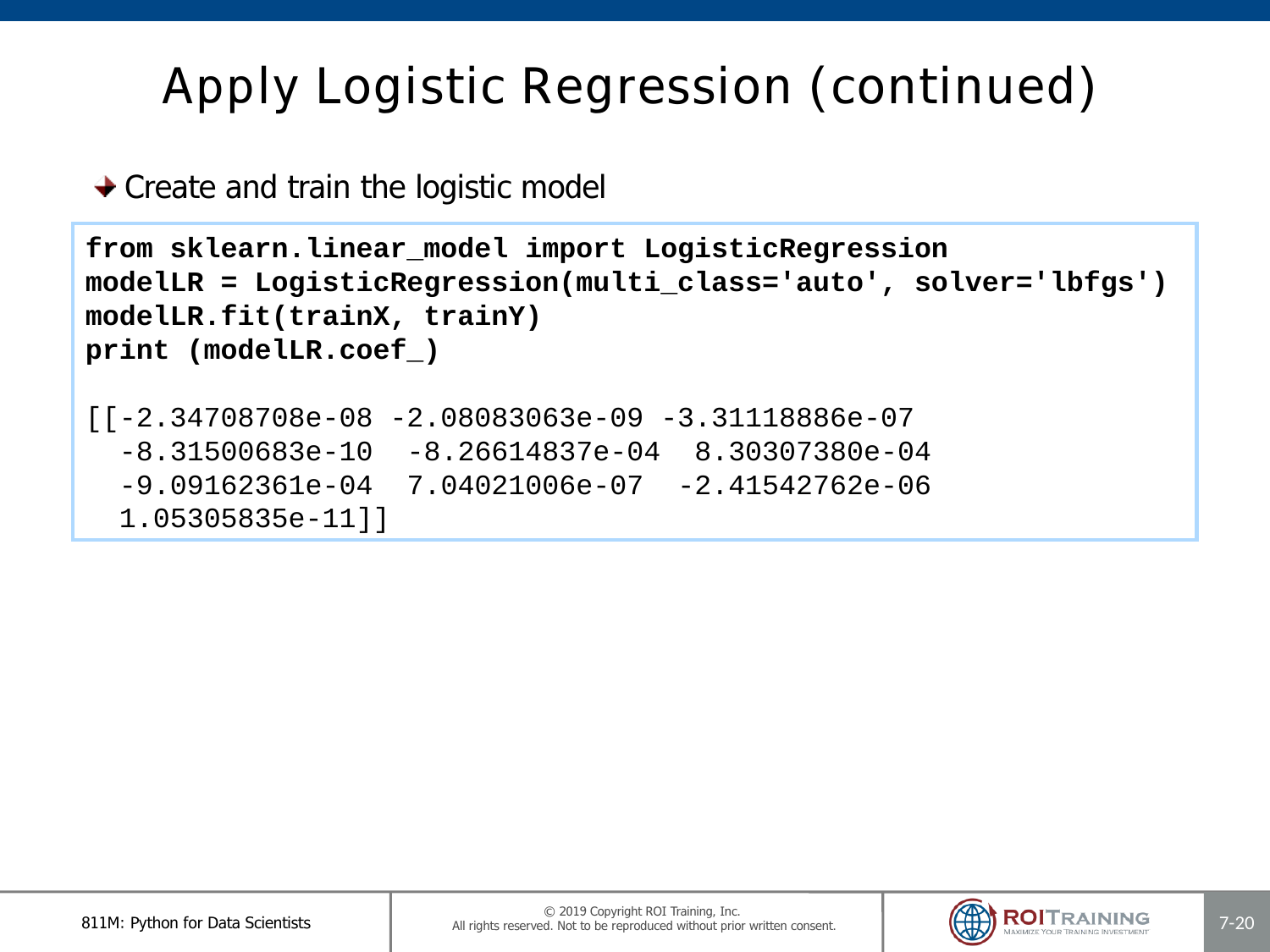

# Apply Logistic Regression (continued)
Create and train the logistic model

from sklearn.linear_model import LogisticRegression
modelLR = LogisticRegression(multi_class='auto', solver='lbfgs')
modelLR.fit(trainX, trainY)
print (modelLR.coef_)

[[-2.34708708e-08 -2.08083063e-09 -3.31118886e-07
  -8.31500683e-10  -8.26614837e-04  8.30307380e-04
  -9.09162361e-04  7.04021006e-07  -2.41542762e-06
  1.05305835e-11]]